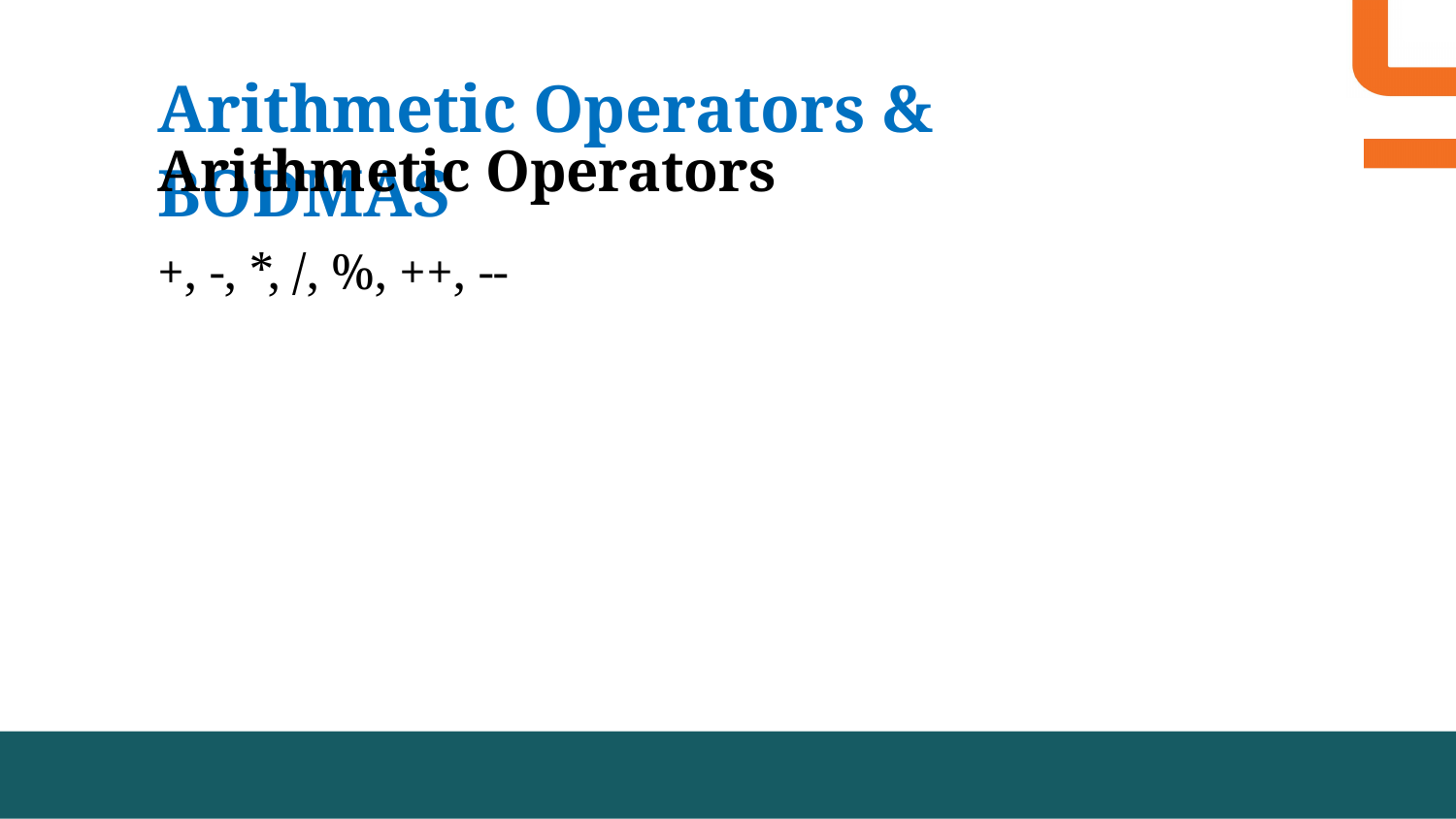

Arithmetic Operators & BODMAS
Arithmetic Operators
+, -, *, /, %, ++, --